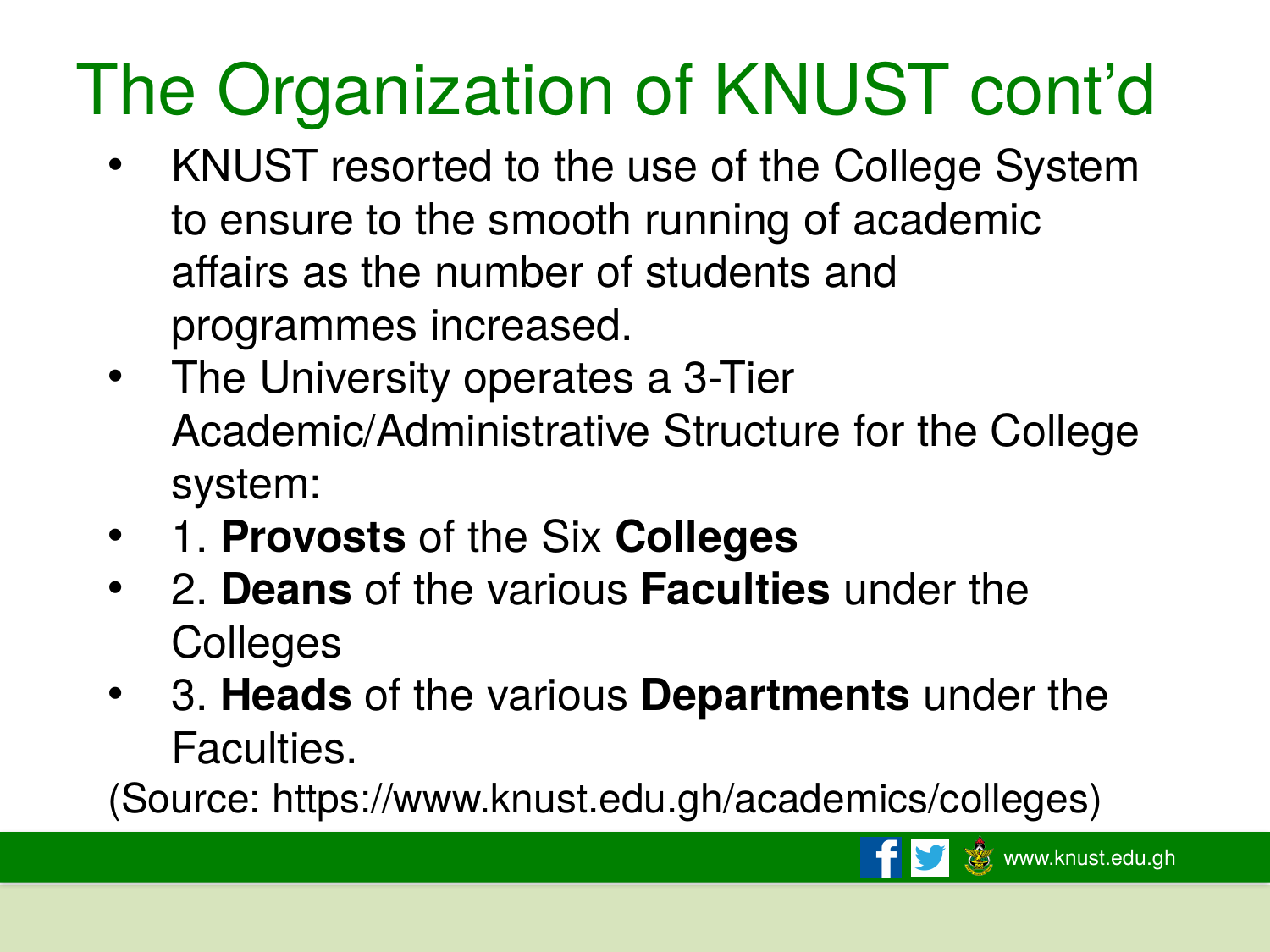

# The Organization of KNUST cont’d
KNUST resorted to the use of the College System to ensure to the smooth running of academic affairs as the number of students and programmes increased.
The University operates a 3-Tier Academic/Administrative Structure for the College system:
1. Provosts of the Six Colleges
2. Deans of the various Faculties under the Colleges
3. Heads of the various Departments under the Faculties.
(Source: https://www.knust.edu.gh/academics/colleges)